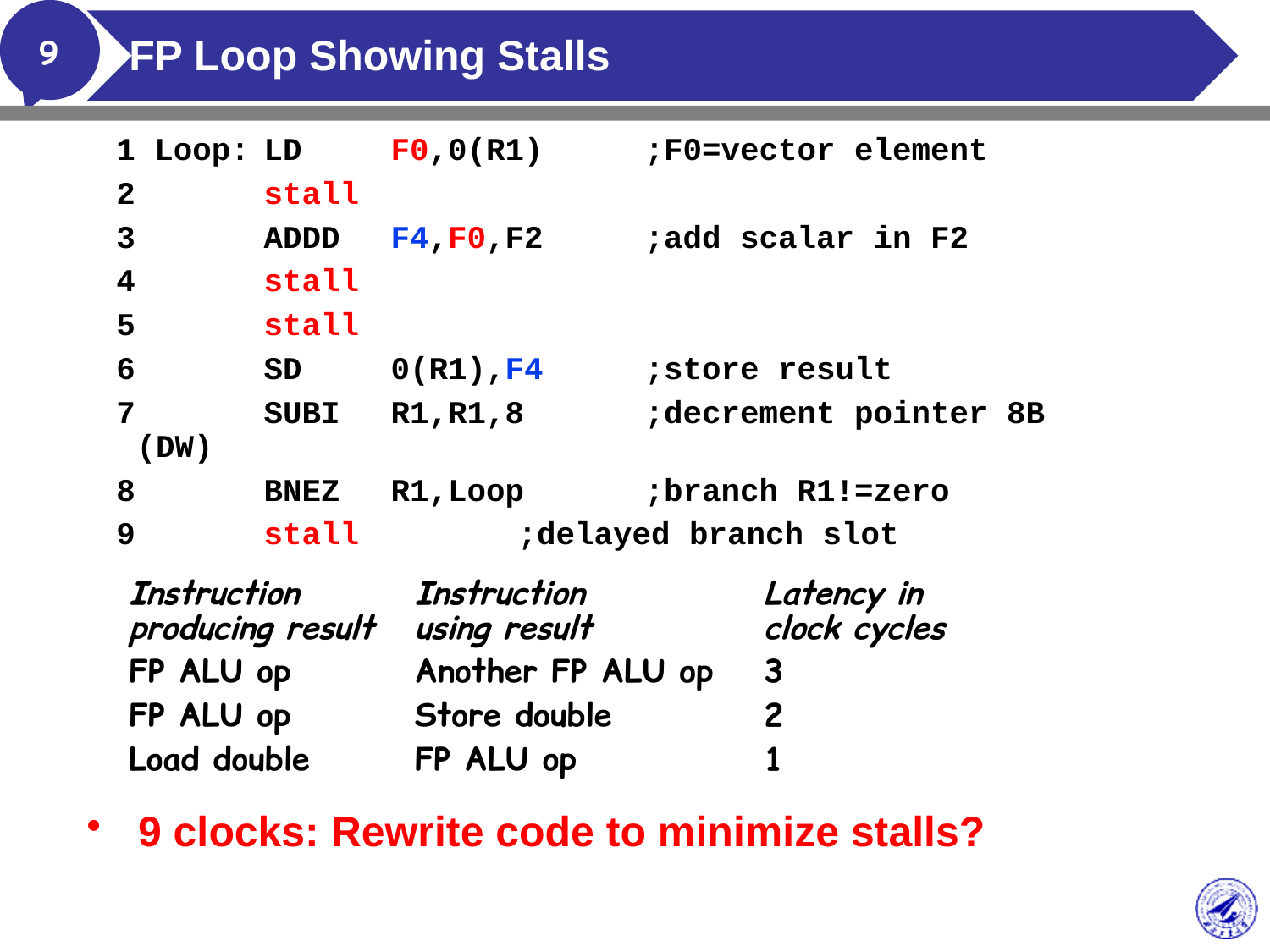

# FP Loop Showing Stalls
 1 Loop:	LD	F0,0(R1)	;F0=vector element
 2		stall
 3		ADDD	F4,F0,F2	;add scalar in F2
 4		stall
 5		stall
 6 	SD	0(R1),F4	;store result
 7 	SUBI	R1,R1,8	;decrement pointer 8B (DW)
 8 	BNEZ	R1,Loop	;branch R1!=zero
 9		stall		;delayed branch slot
Instruction	Instruction	Latency in
producing result	using result 	clock cycles
FP ALU op	Another FP ALU op	3
FP ALU op	Store double	2
Load double	FP ALU op	1
 9 clocks: Rewrite code to minimize stalls?